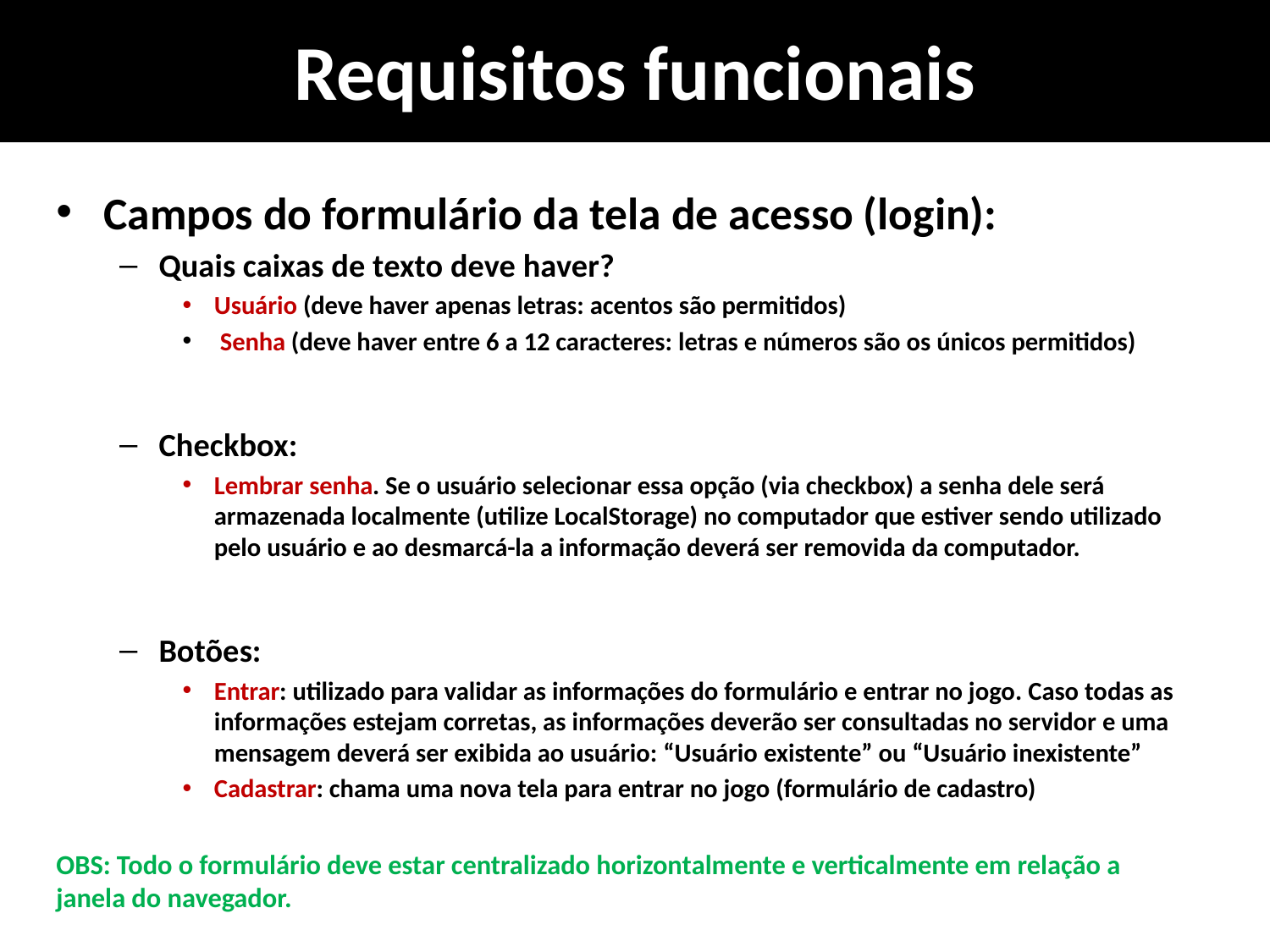

Requisitos funcionais
Campos do formulário da tela de acesso (login):
Quais caixas de texto deve haver?
Usuário (deve haver apenas letras: acentos são permitidos)
 Senha (deve haver entre 6 a 12 caracteres: letras e números são os únicos permitidos)

Checkbox:
Lembrar senha. Se o usuário selecionar essa opção (via checkbox) a senha dele será armazenada localmente (utilize LocalStorage) no computador que estiver sendo utilizado pelo usuário e ao desmarcá-la a informação deverá ser removida da computador.

Botões:
Entrar: utilizado para validar as informações do formulário e entrar no jogo. Caso todas as informações estejam corretas, as informações deverão ser consultadas no servidor e uma mensagem deverá ser exibida ao usuário: “Usuário existente” ou “Usuário inexistente”
Cadastrar: chama uma nova tela para entrar no jogo (formulário de cadastro)

OBS: Todo o formulário deve estar centralizado horizontalmente e verticalmente em relação a janela do navegador.